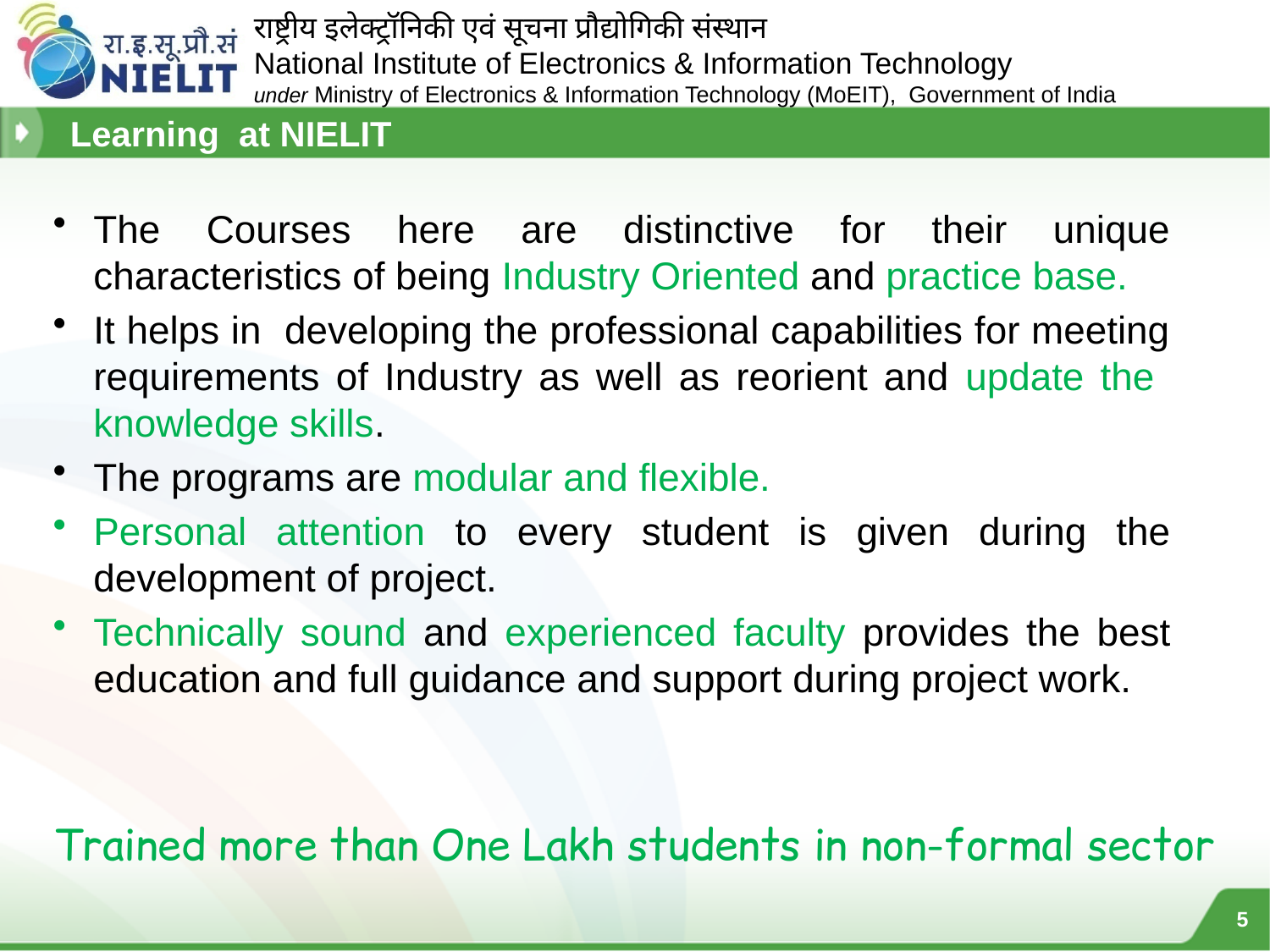

# Learning  at NIELIT
The Courses here are distinctive for their unique characteristics of being Industry Oriented and practice base.
It helps in  developing the professional capabilities for meeting requirements of Industry as well as reorient and update the  knowledge skills.
The programs are modular and flexible.
Personal attention to every student is given during the development of project.
Technically sound and experienced faculty provides the best education and full guidance and support during project work.

Trained more than One Lakh students in non-formal sector